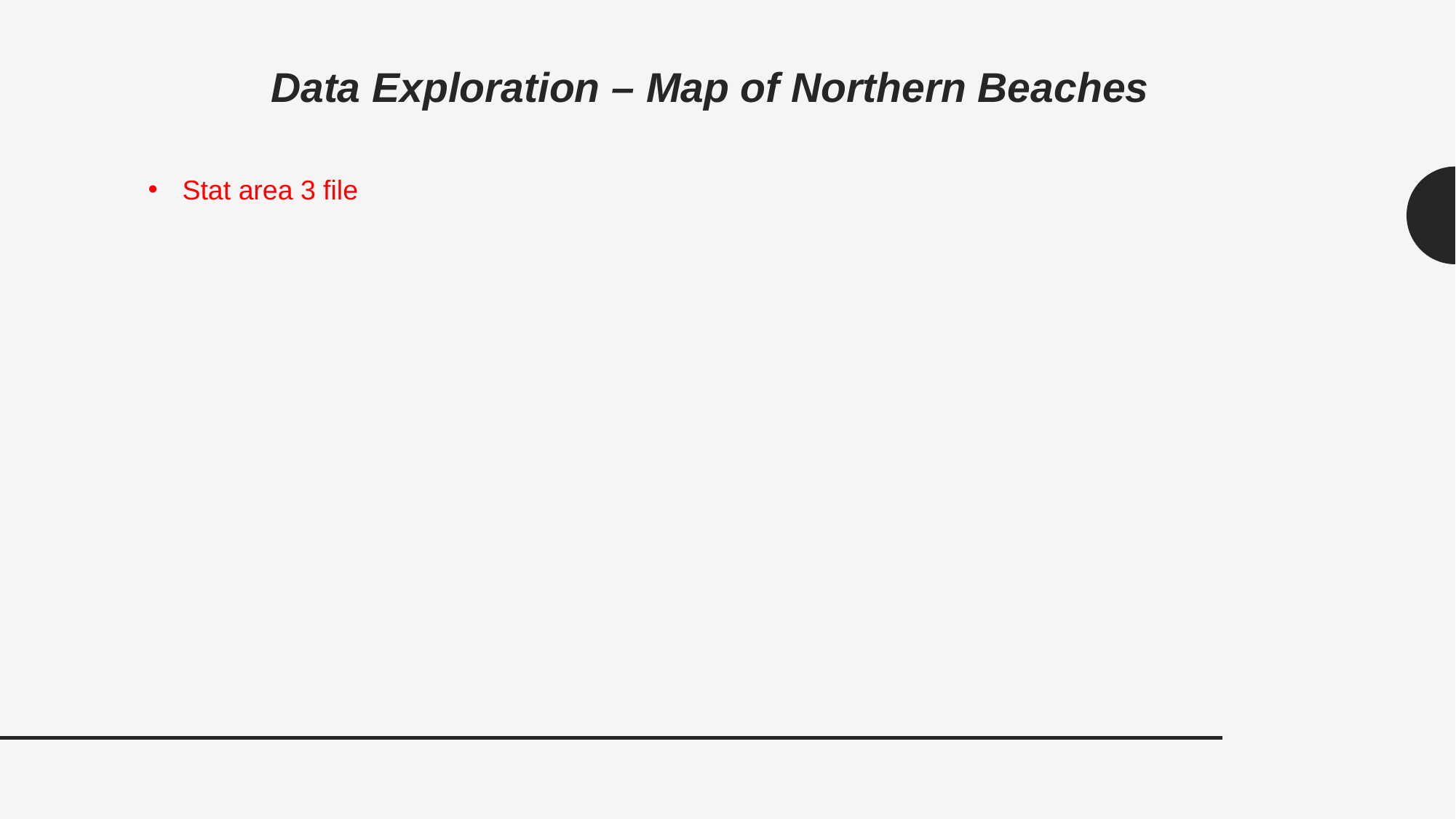

Data Exploration – Map of Northern Beaches
Stat area 3 file